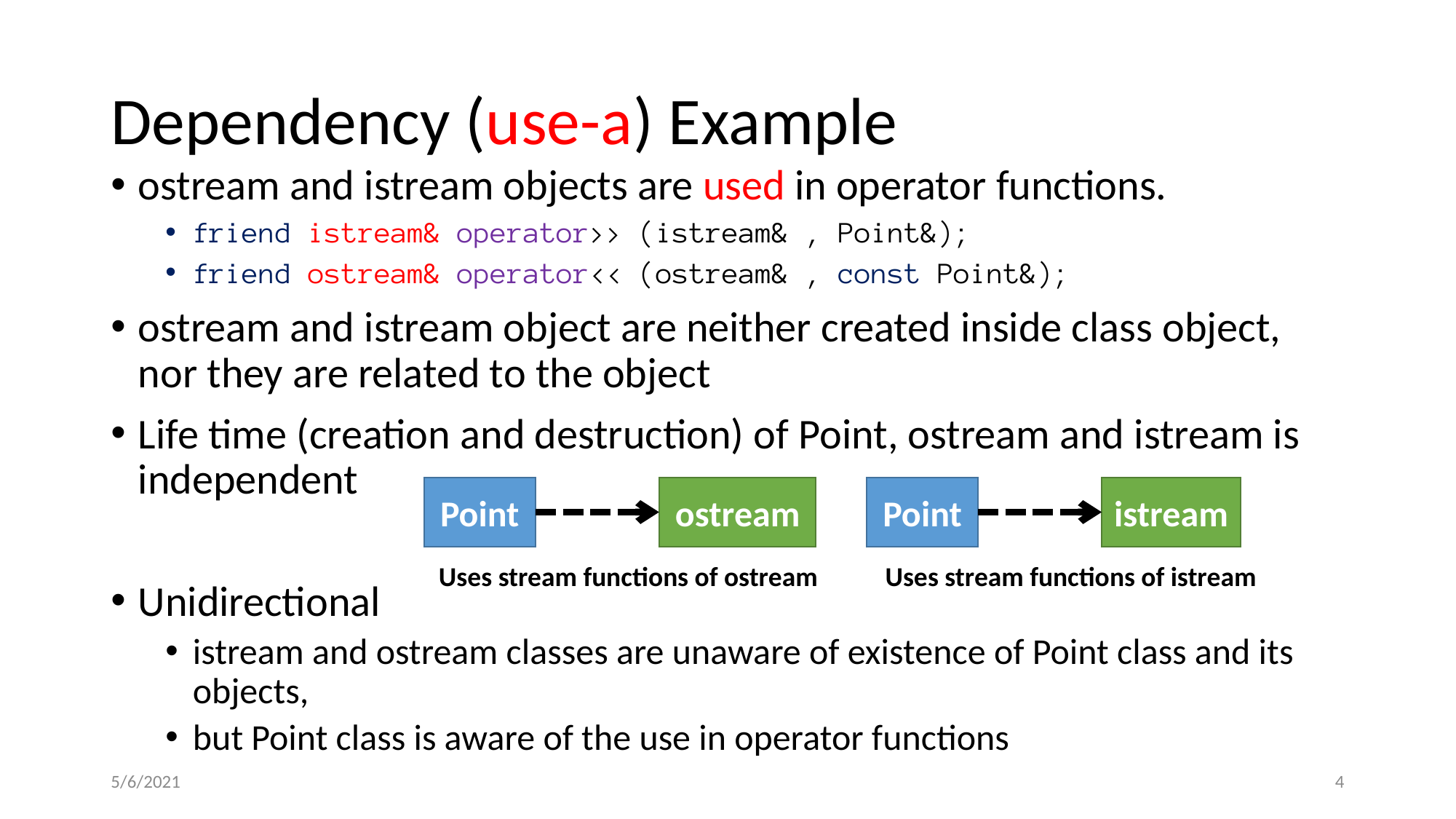

# Dependency (use-a) Example
ostream and istream objects are used in operator functions.
friend istream& operator>> (istream& , Point&);
friend ostream& operator<< (ostream& , const Point&);
ostream and istream object are neither created inside class object, nor they are related to the object
Life time (creation and destruction) of Point, ostream and istream is independent

Unidirectional
istream and ostream classes are unaware of existence of Point class and its objects,
but Point class is aware of the use in operator functions

ostream
Point
Uses stream functions of ostream
istream
Point
Uses stream functions of istream
5/6/2021
4